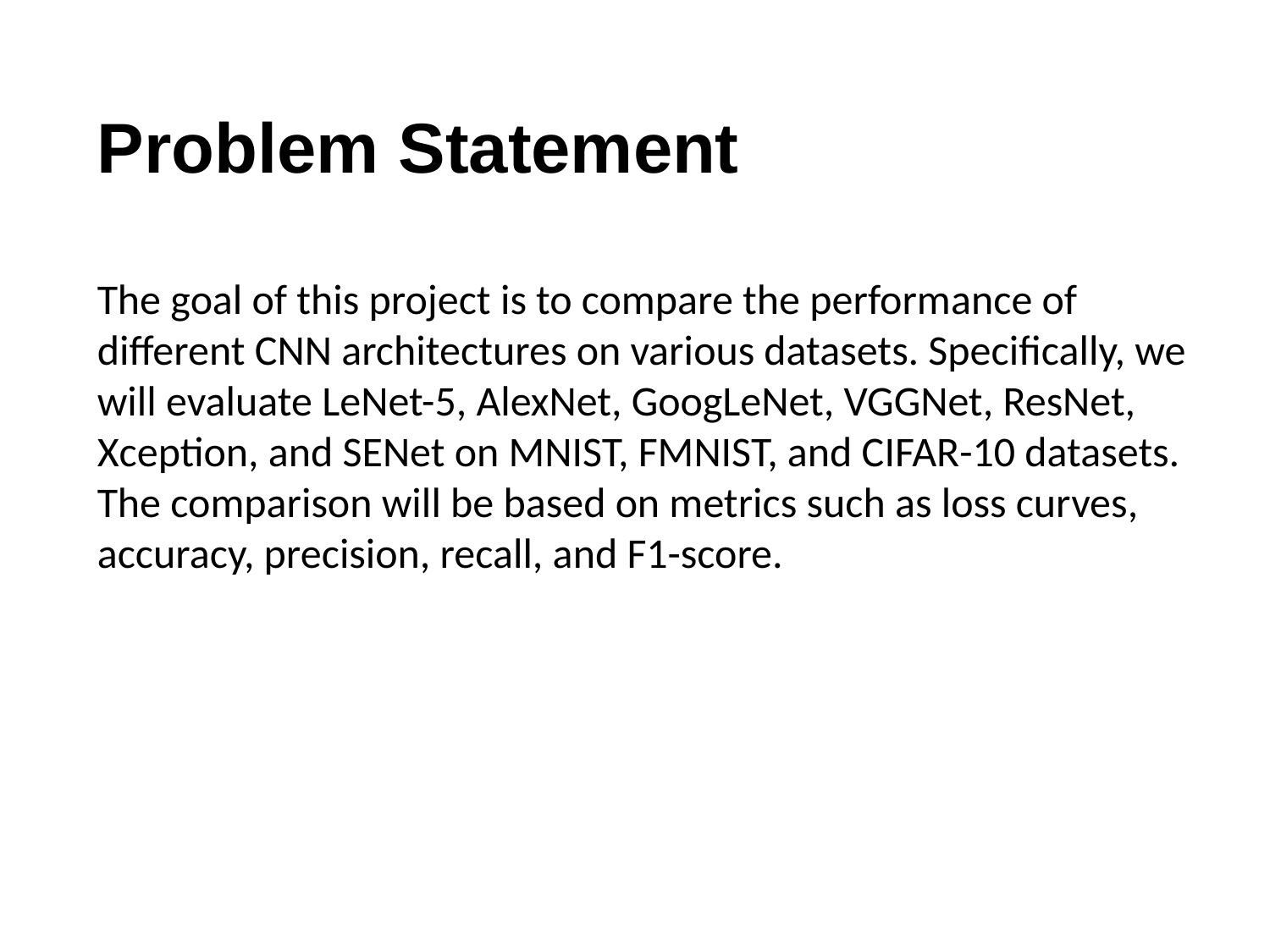

Problem Statement

The goal of this project is to compare the performance of different CNN architectures on various datasets. Specifically, we will evaluate LeNet-5, AlexNet, GoogLeNet, VGGNet, ResNet, Xception, and SENet on MNIST, FMNIST, and CIFAR-10 datasets. The comparison will be based on metrics such as loss curves, accuracy, precision, recall, and F1-score.